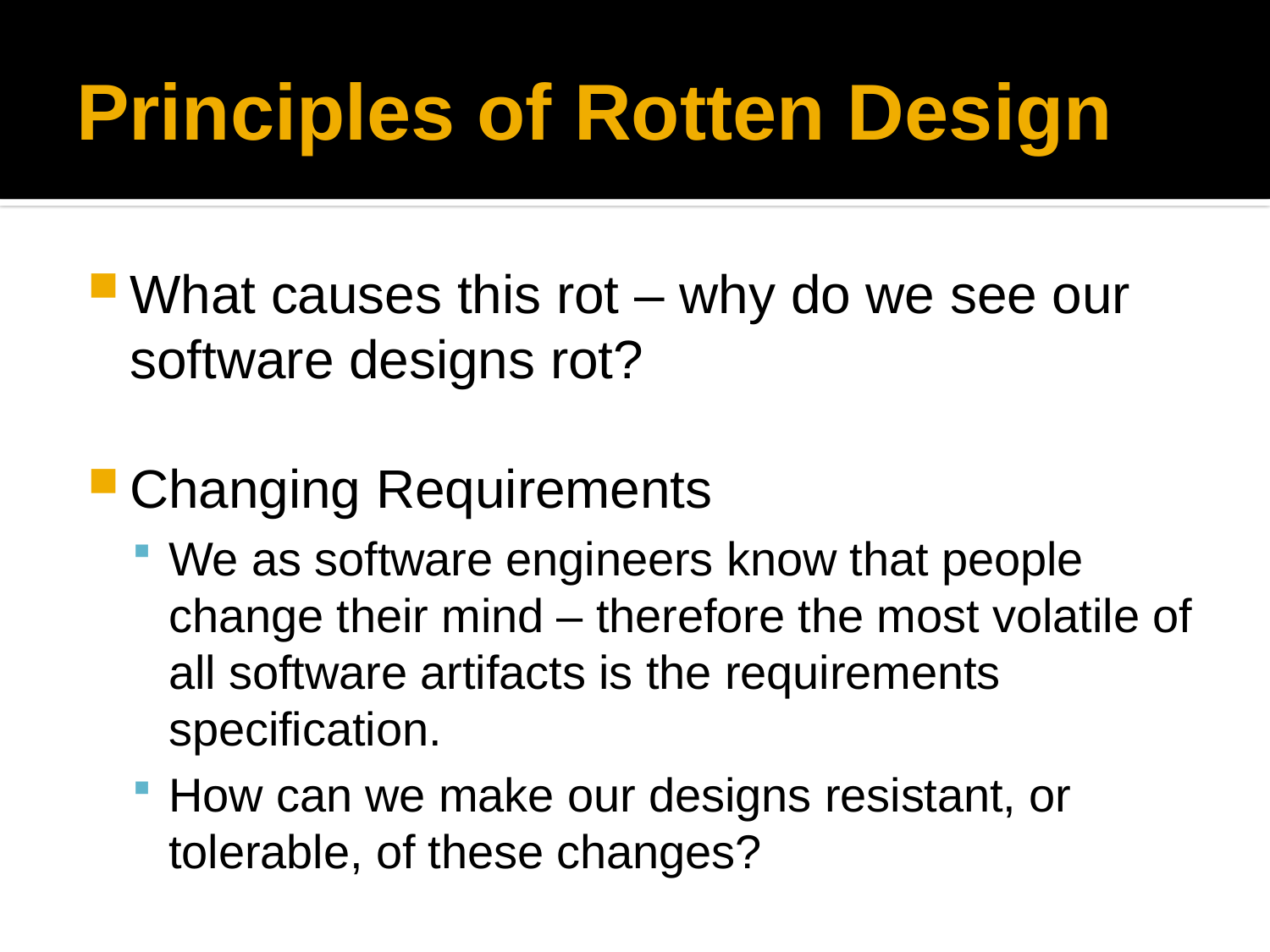

# Principles of Rotten Design
What causes this rot – why do we see our software designs rot?

Changing Requirements
We as software engineers know that people change their mind – therefore the most volatile of all software artifacts is the requirements specification.
How can we make our designs resistant, or tolerable, of these changes?